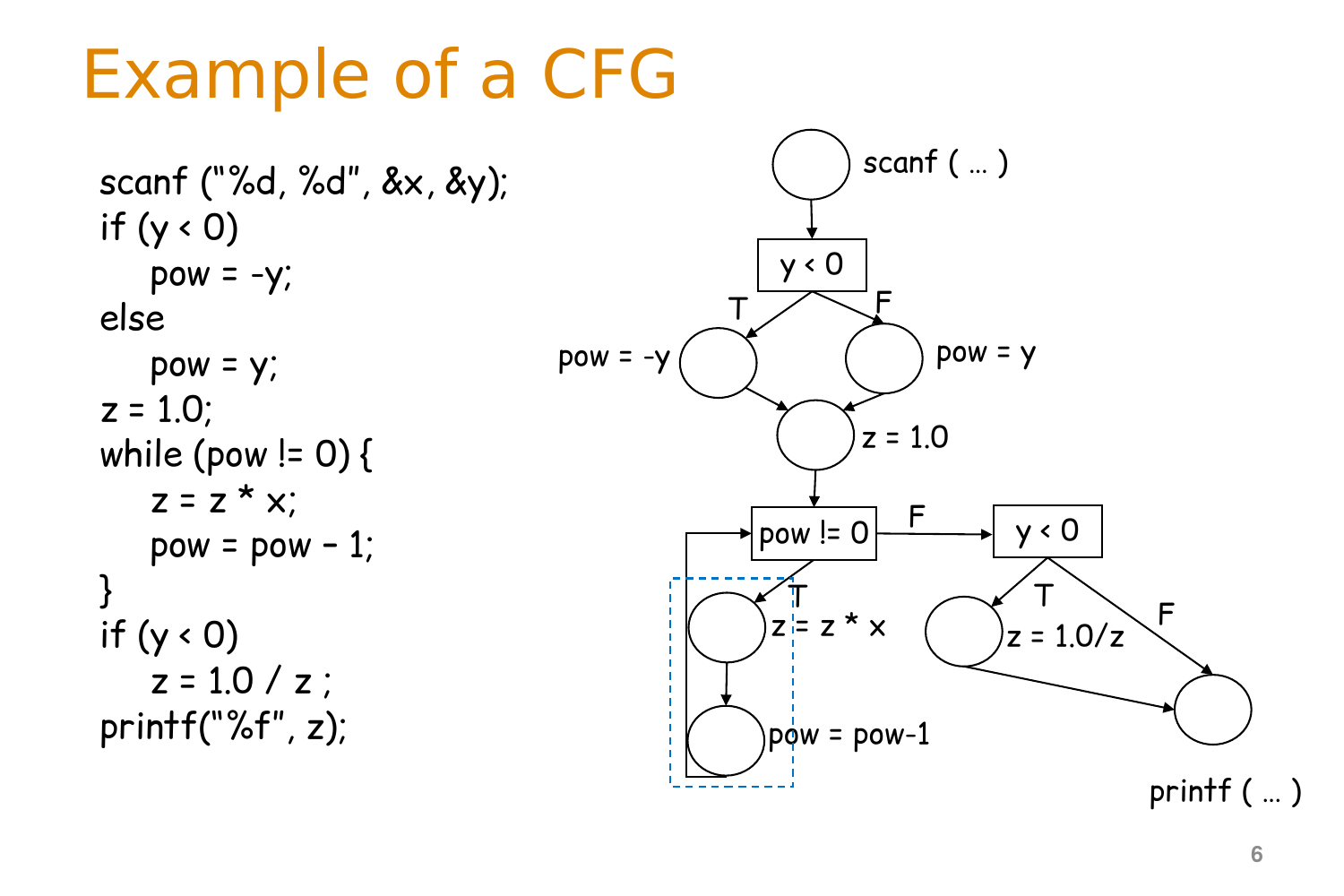

# Example of a CFG

scanf ( … )
scanf (“%d, %d”, &x, &y);
if (y < 0)
	pow = -y;
else
	pow = y;
z = 1.0;
while (pow != 0) {
	z = z * x;
	pow = pow – 1;
}
if (y < 0)
	z = 1.0 / z ;
printf(“%f”, z);
y < 0
F
T

pow = y
pow = -y

z = 1.0
F
y < 0
pow != 0
T
T

F

z = z * x
z = 1.0/z

pow = pow-1
printf ( … )
6